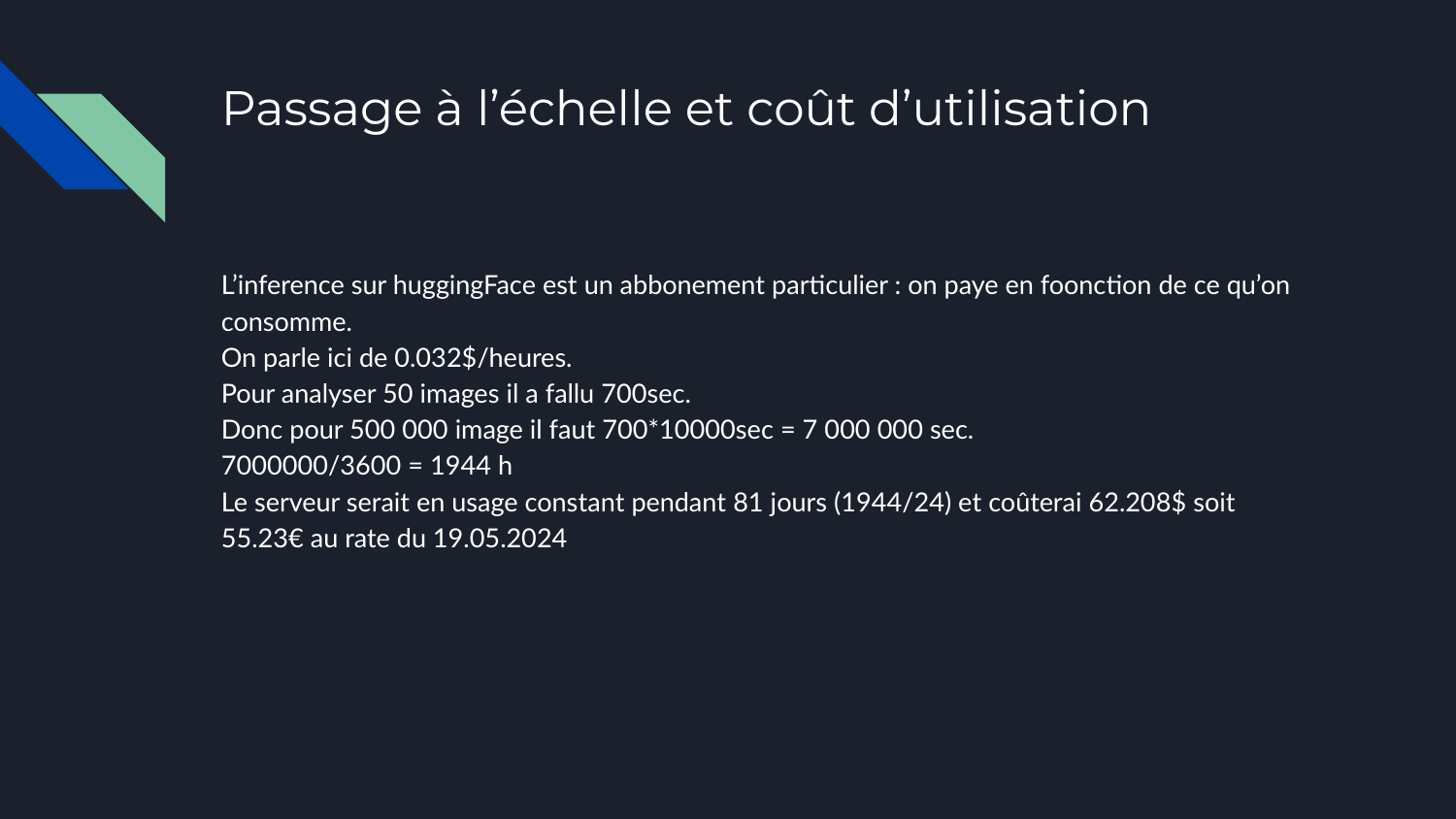

# Passage à l’échelle et coût d’utilisation
L’inference sur huggingFace est un abbonement particulier : on paye en foonction de ce qu’on consomme.
On parle ici de 0.032$/heures.
Pour analyser 50 images il a fallu 700sec.
Donc pour 500 000 image il faut 700*10000sec = 7 000 000 sec.
7000000/3600 = 1944 h
Le serveur serait en usage constant pendant 81 jours (1944/24) et coûterai 62.208$ soit 55.23€ au rate du 19.05.2024